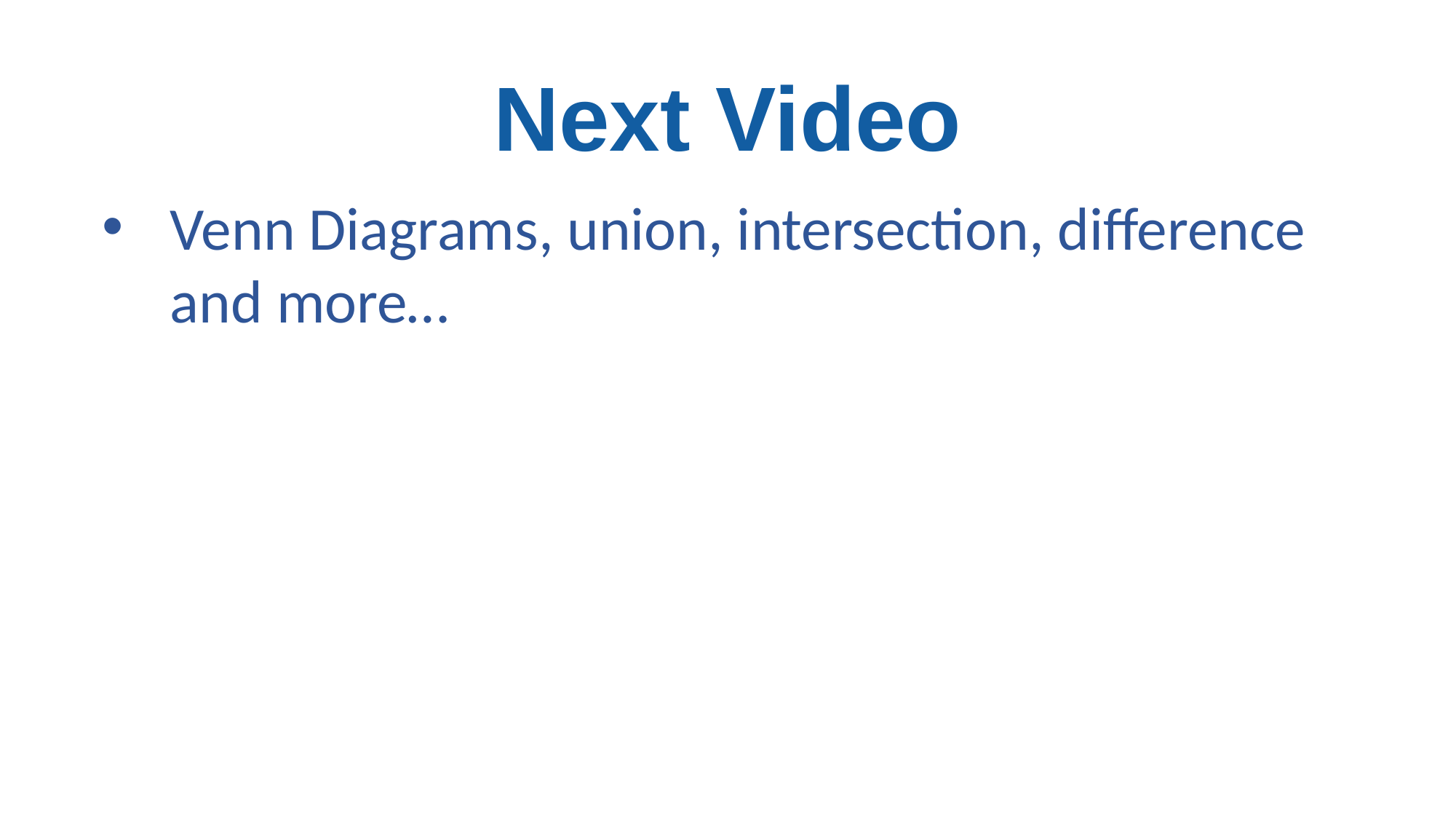

# Next Video
Venn Diagrams, union, intersection, difference and more…